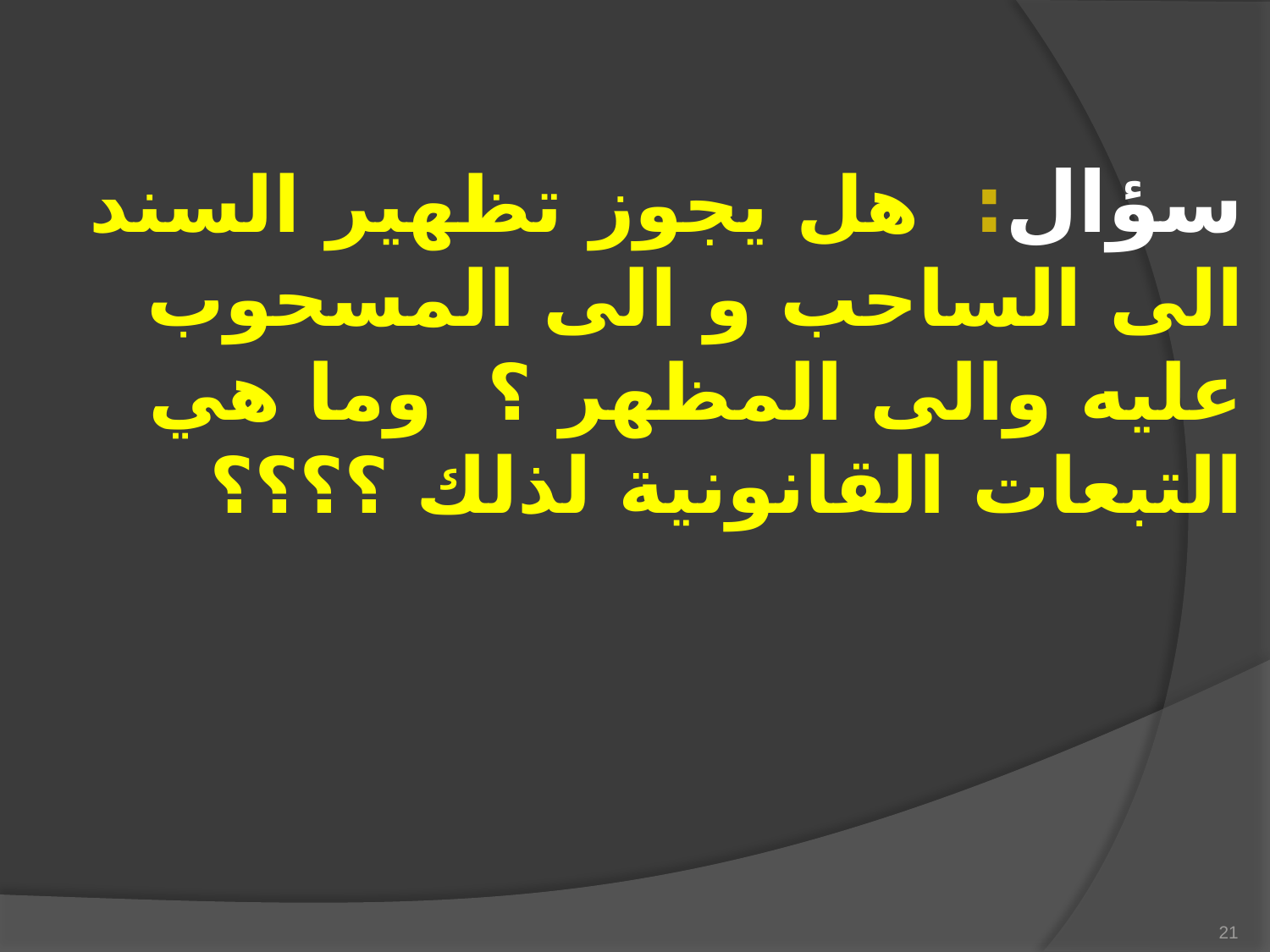

# سؤال:  هل يجوز تظهير السند الى الساحب و الى المسحوب عليه والى المظهر ؟  وما هي التبعات القانونية لذلك ؟؟؟؟
21